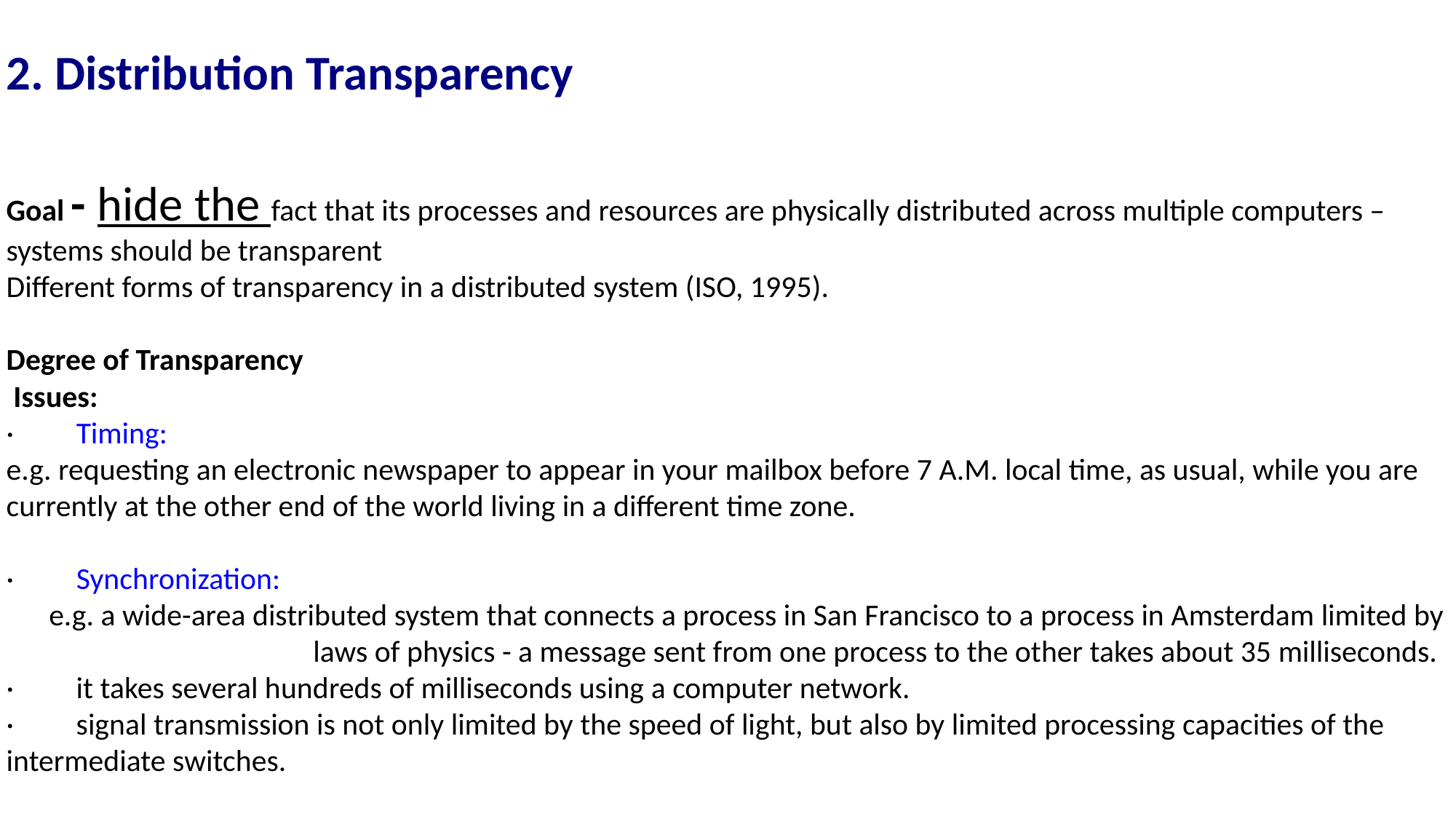

2. Distribution Transparency

Goal - hide the fact that its processes and resources are physically distributed across multiple computers – systems should be transparent
Different forms of transparency in a distributed system (ISO, 1995).

Degree of Transparency
 Issues:
·         Timing:
e.g. requesting an electronic newspaper to appear in your mailbox before 7 A.M. local time, as usual, while you are currently at the other end of the world living in a different time zone.

·         Synchronization:
e.g. a wide-area distributed system that connects a process in San Francisco to a process in Amsterdam limited by laws of physics - a message sent from one process to the other takes about 35 milliseconds.
·         it takes several hundreds of milliseconds using a computer network.
·         signal transmission is not only limited by the speed of light, but also by limited processing capacities of the intermediate switches.